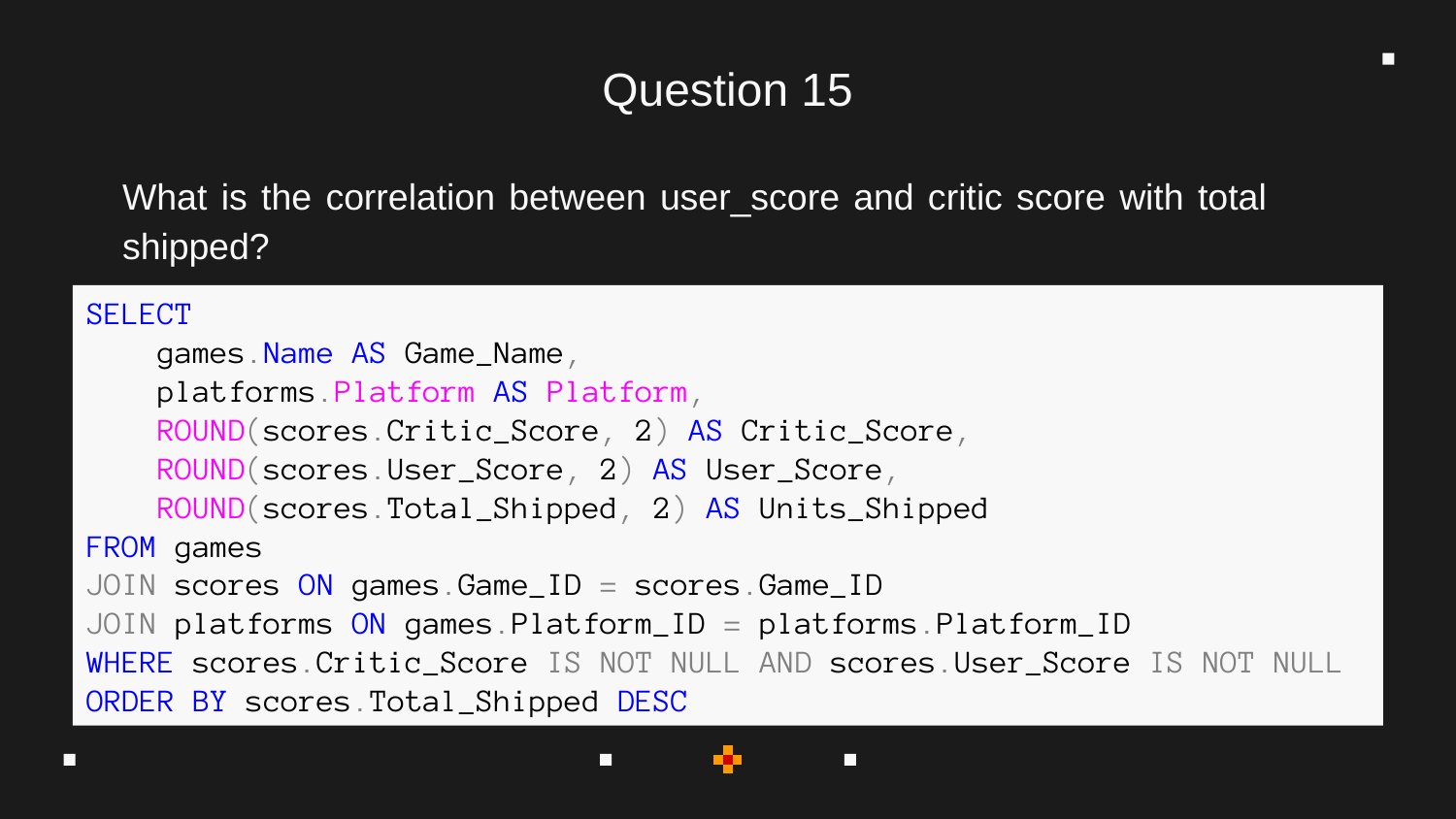

# Question 15
What is the correlation between user_score and critic score with total shipped?
SELECT
    games.Name AS Game_Name,
    platforms.Platform AS Platform,
    ROUND(scores.Critic_Score, 2) AS Critic_Score,
    ROUND(scores.User_Score, 2) AS User_Score,
    ROUND(scores.Total_Shipped, 2) AS Units_Shipped
FROM games
JOIN scores ON games.Game_ID = scores.Game_ID
JOIN platforms ON games.Platform_ID = platforms.Platform_ID
WHERE scores.Critic_Score IS NOT NULL AND scores.User_Score IS NOT NULL
ORDER BY scores.Total_Shipped DESC